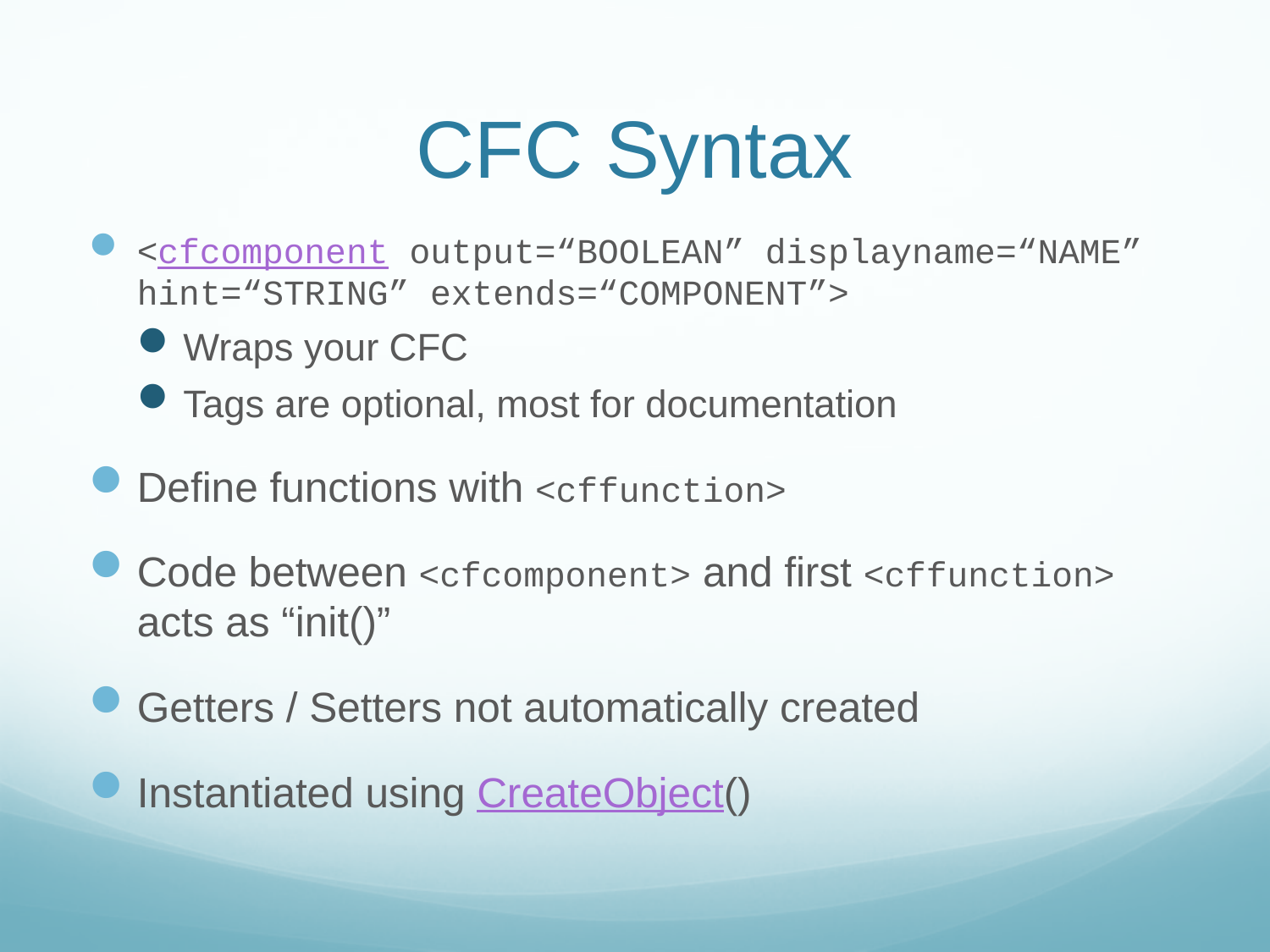

# CFC Syntax
<cfcomponent output=“BOOLEAN” displayname=“NAME” hint=“STRING” extends=“COMPONENT”>
Wraps your CFC
Tags are optional, most for documentation
Define functions with <cffunction>
Code between <cfcomponent> and first <cffunction> acts as “init()”
Getters / Setters not automatically created
Instantiated using CreateObject()